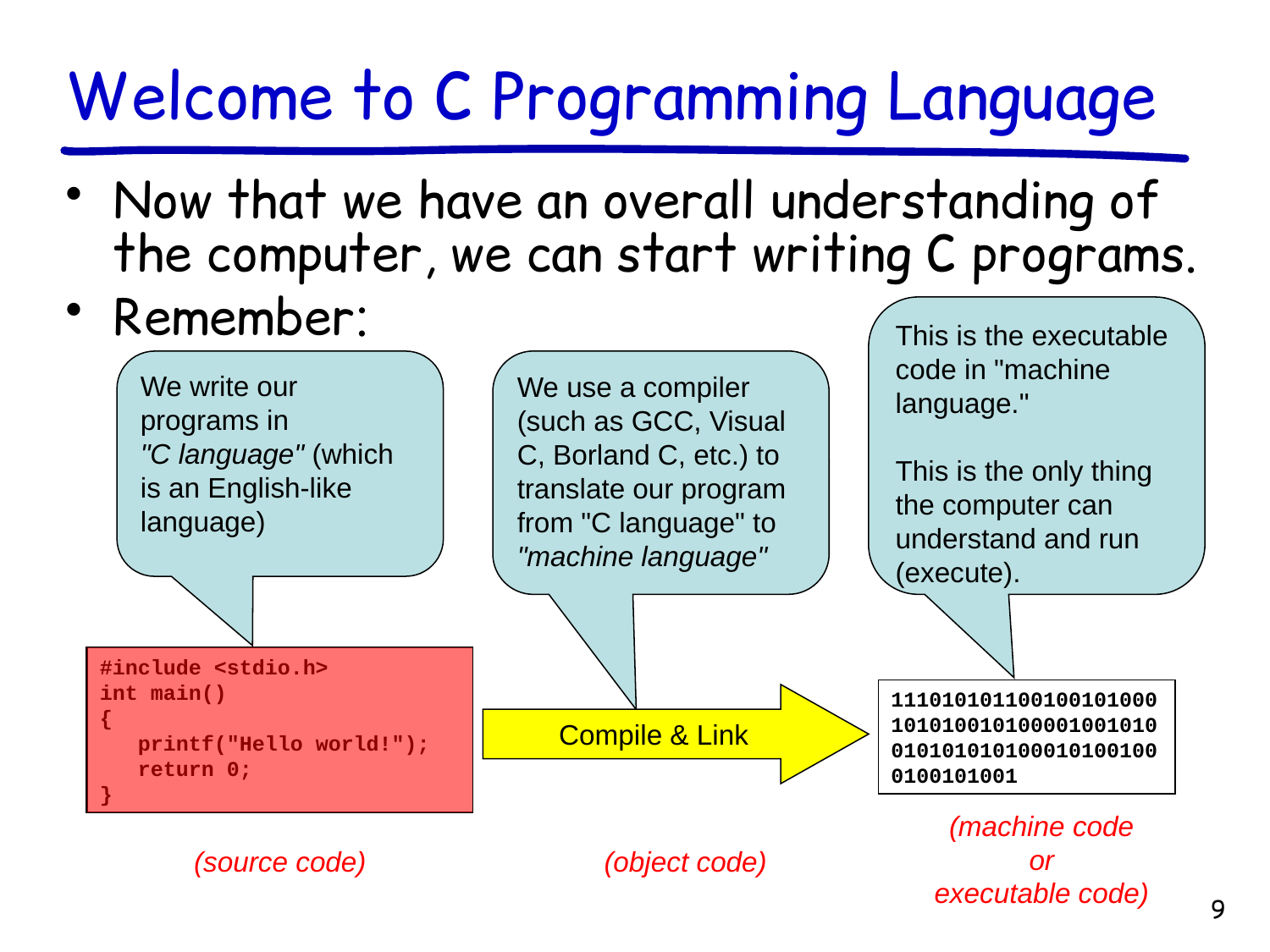

# Welcome to C Programming Language
Now that we have an overall understanding of the computer, we can start writing C programs.
Remember:
This is the executable code in "machine language."

This is the only thing the computer can understand and run (execute).
We write our programs in
"C language" (which is an English-like language)
We use a compiler (such as GCC, Visual C, Borland C, etc.) to translate our program from "C language" to "machine language"
#include <stdio.h>
int main()
{
   printf("Hello world!");
   return 0;
}
1110101011001001010001010100101000010010100101010101000101001000100101001
Compile & Link
(machine code
or
executable code)
(source code)
(object code)

9